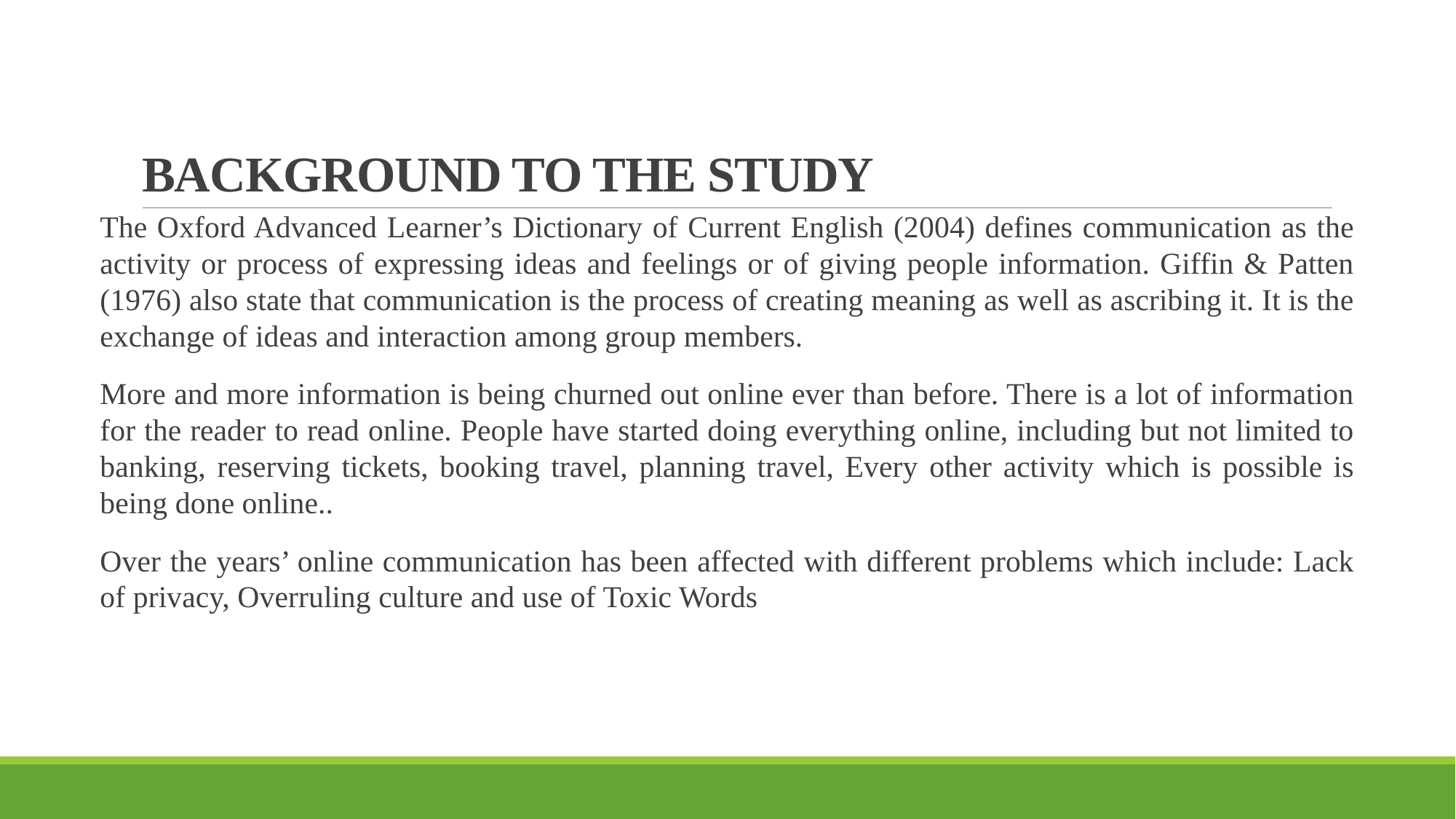

# BACKGROUND TO THE STUDY
The Oxford Advanced Learner’s Dictionary of Current English (2004) defines communication as the activity or process of expressing ideas and feelings or of giving people information. Giffin & Patten (1976) also state that communication is the process of creating meaning as well as ascribing it. It is the exchange of ideas and interaction among group members.
More and more information is being churned out online ever than before. There is a lot of information for the reader to read online. People have started doing everything online, including but not limited to banking, reserving tickets, booking travel, planning travel, Every other activity which is possible is being done online..
Over the years’ online communication has been affected with different problems which include: Lack of privacy, Overruling culture and use of Toxic Words